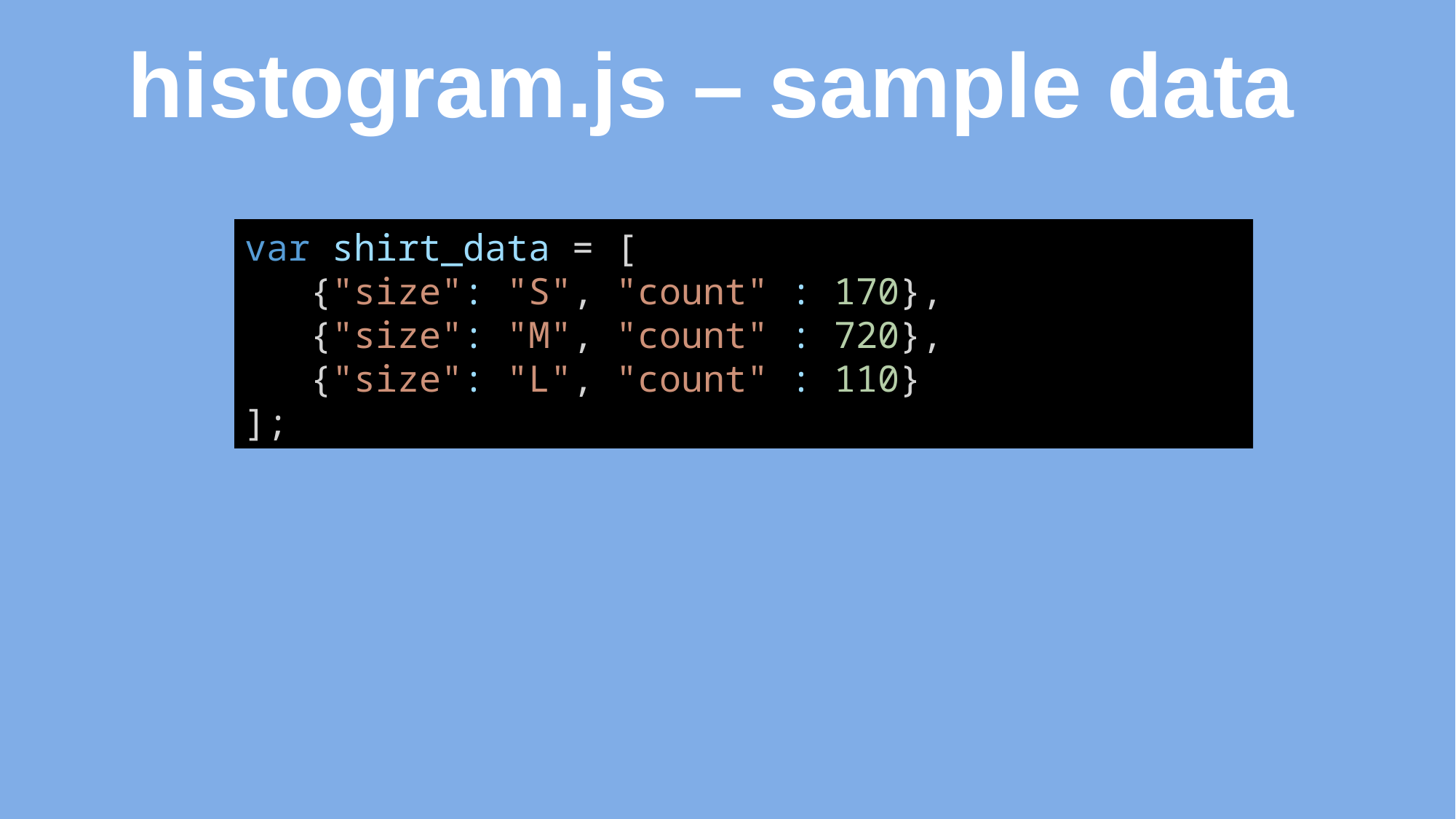

histogram.js – sample data
var shirt_data = [
   {"size": "S", "count" : 170},
   {"size": "M", "count" : 720},
   {"size": "L", "count" : 110}
];